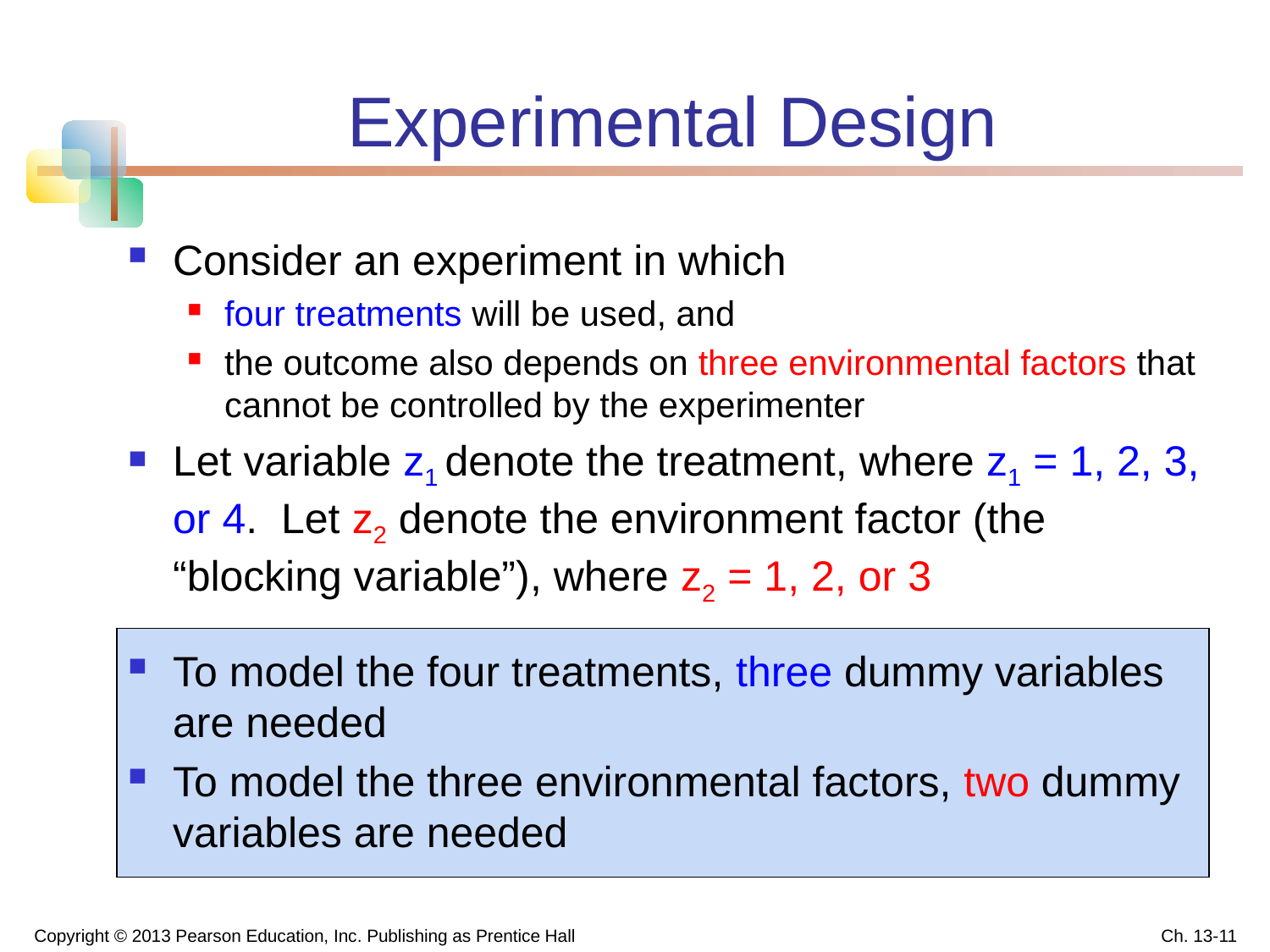

# Experimental Design
Consider an experiment in which
four treatments will be used, and
the outcome also depends on three environmental factors that cannot be controlled by the experimenter
Let variable z1 denote the treatment, where z1 = 1, 2, 3, or 4.  Let z2 denote the environment factor (the “blocking variable”), where z2 = 1, 2, or 3

To model the four treatments, three dummy variables are needed
To model the three environmental factors, two dummy variables are needed

Copyright © 2013 Pearson Education, Inc. Publishing as Prentice Hall
Ch. 13-11